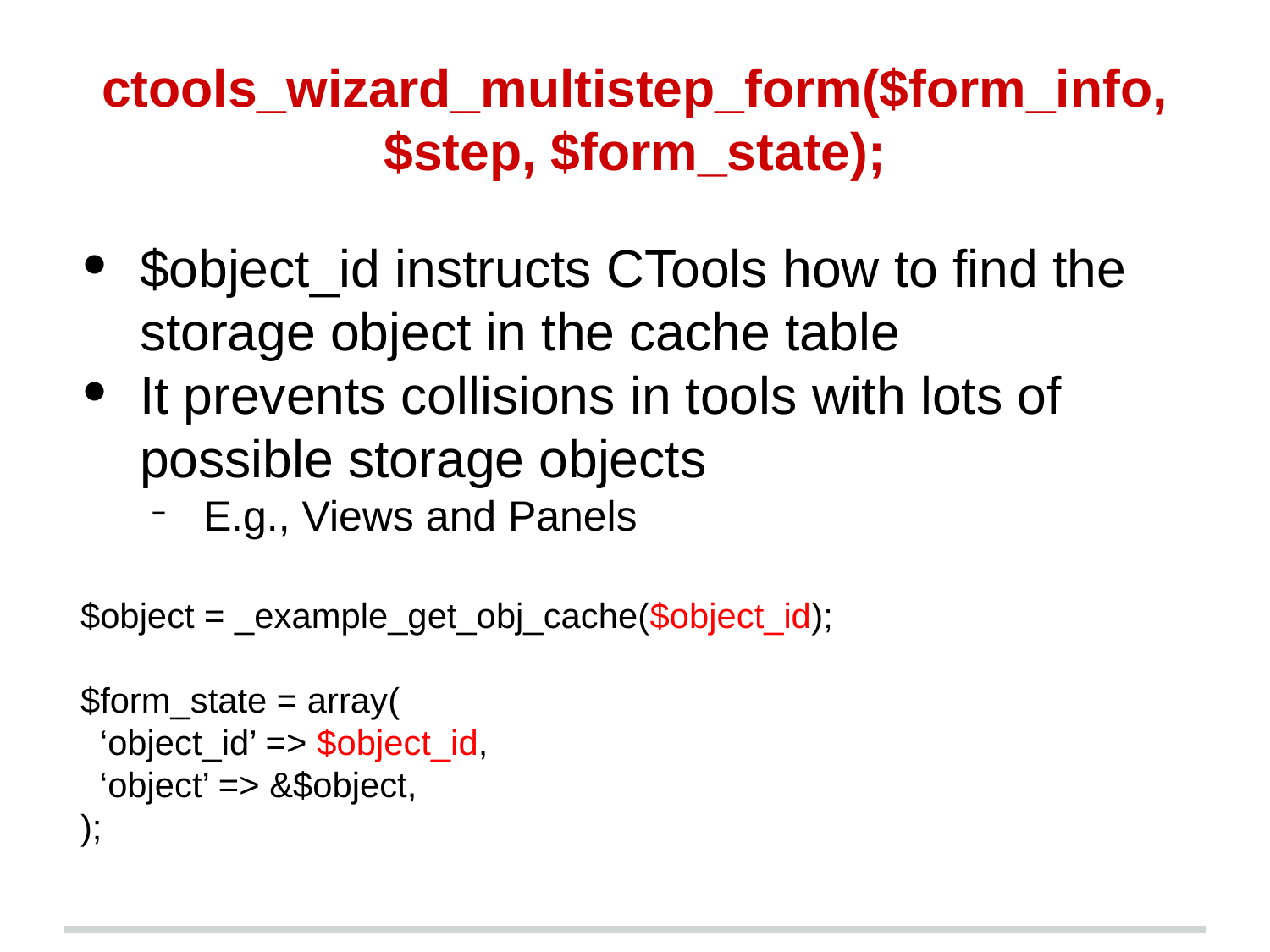

# ctools_wizard_multistep_form($form_info, $step, $form_state);
$object_id instructs CTools how to find the storage object in the cache table
It prevents collisions in tools with lots of possible storage objects
E.g., Views and Panels
$object = _example_get_obj_cache($object_id);

$form_state = array(
  ‘object_id’ => $object_id,
  ‘object’ => &$object,
);